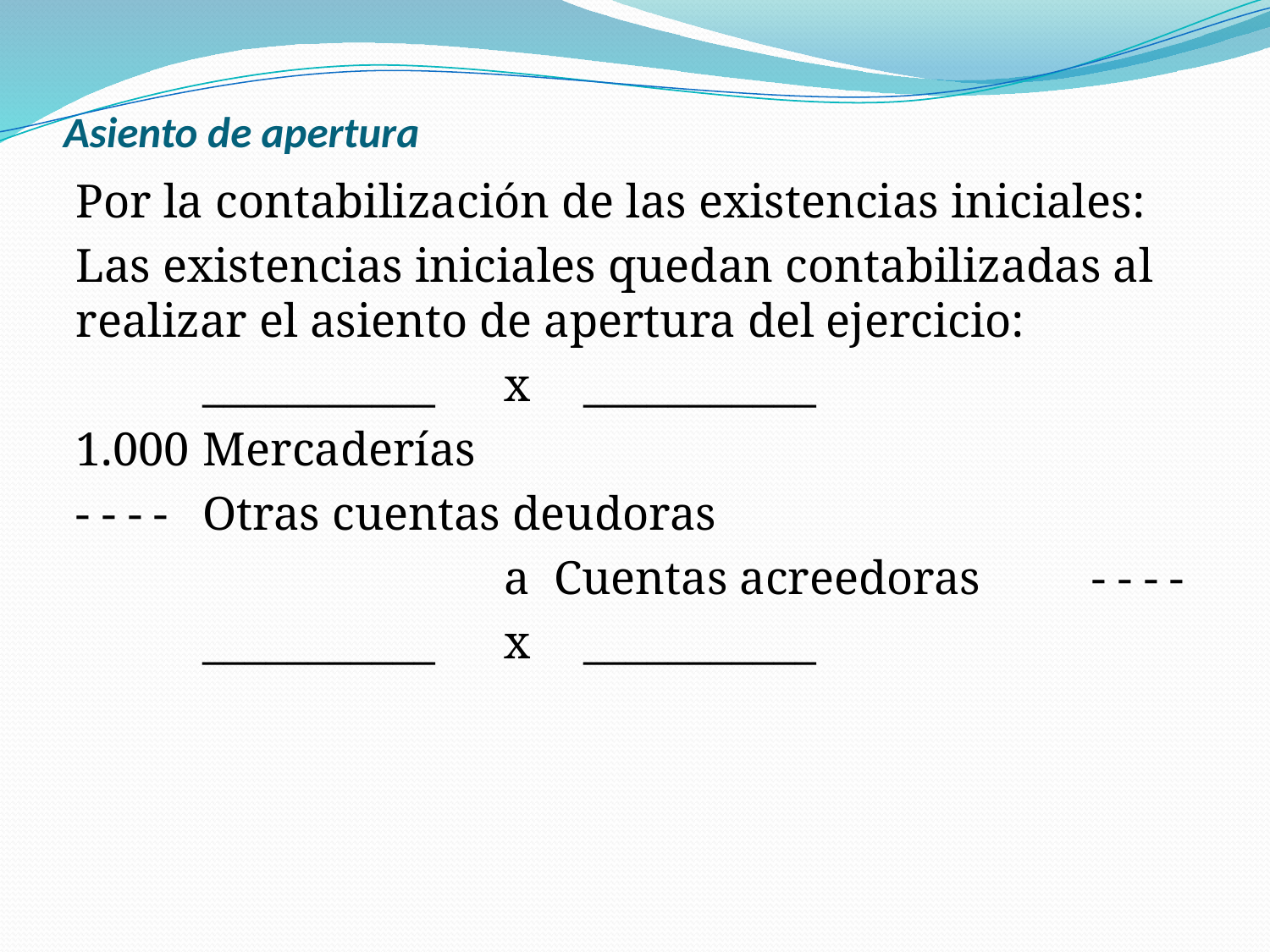

# Asiento de apertura
Por la contabilización de las existencias iniciales:
Las existencias iniciales quedan contabilizadas al realizar el asiento de apertura del ejercicio:
	___________	    x	___________
1.000	Mercaderías
- - - -	Otras cuentas deudoras
			    a  Cuentas acreedoras	- - - -
	___________	    x	___________